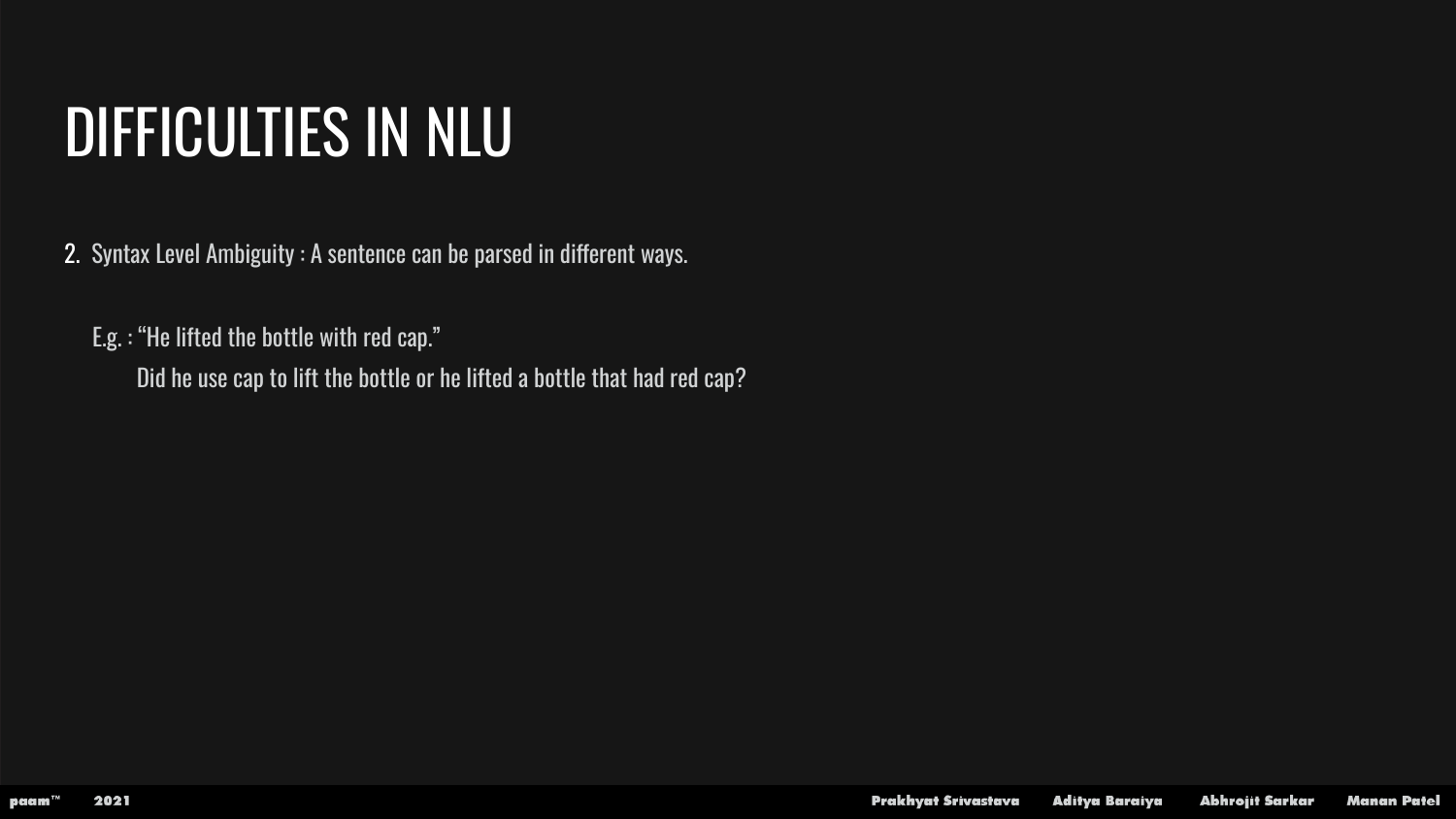

# DIFFICULTIES IN NLU

2.  Syntax Level Ambiguity : A sentence can be parsed in different ways.

     E.g. : “He lifted the bottle with red cap.”
             Did he use cap to lift the bottle or he lifted a bottle that had red cap?